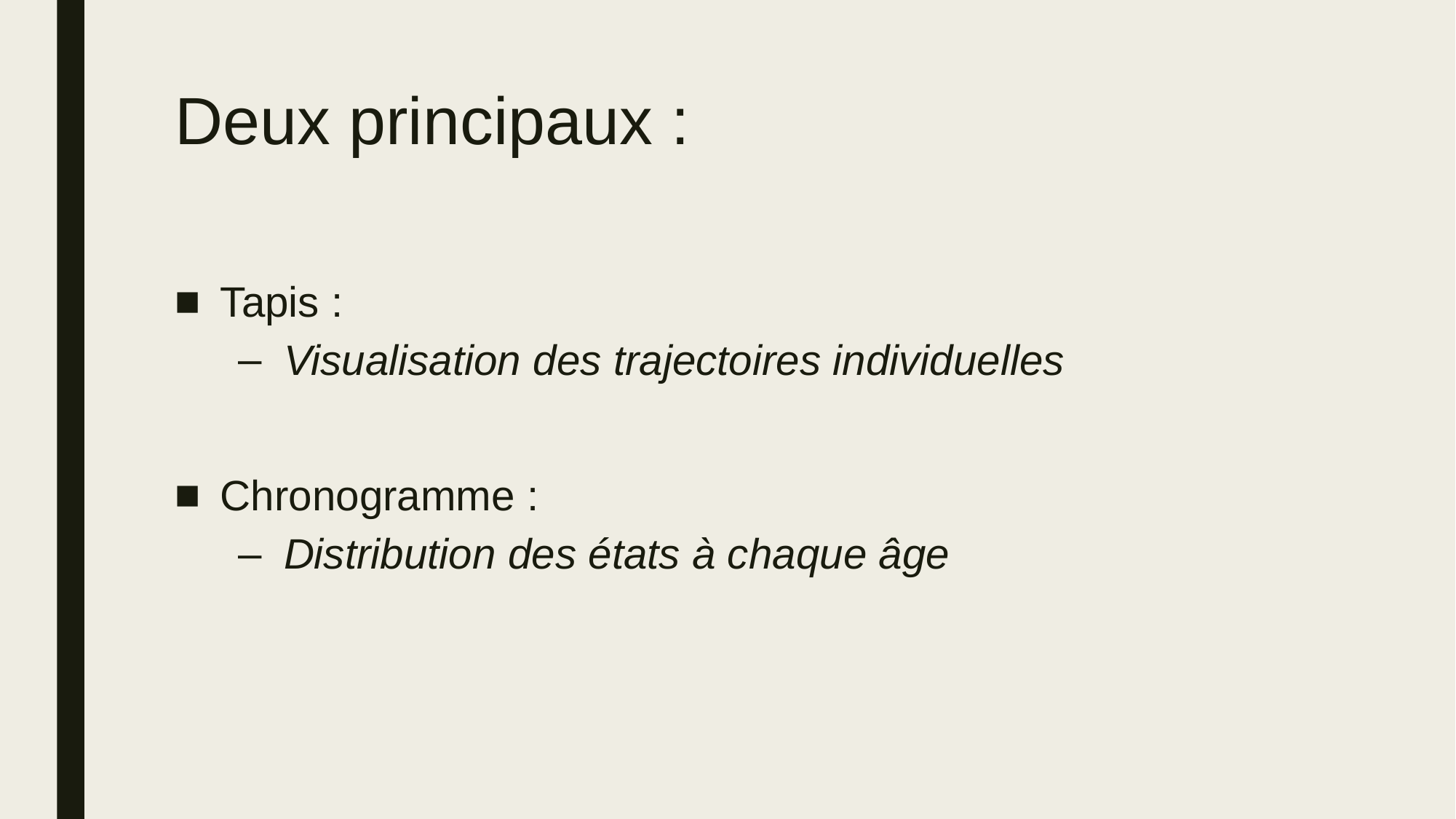

# Deux principaux :
Tapis :
Visualisation des trajectoires individuelles

Chronogramme :
Distribution des états à chaque âge